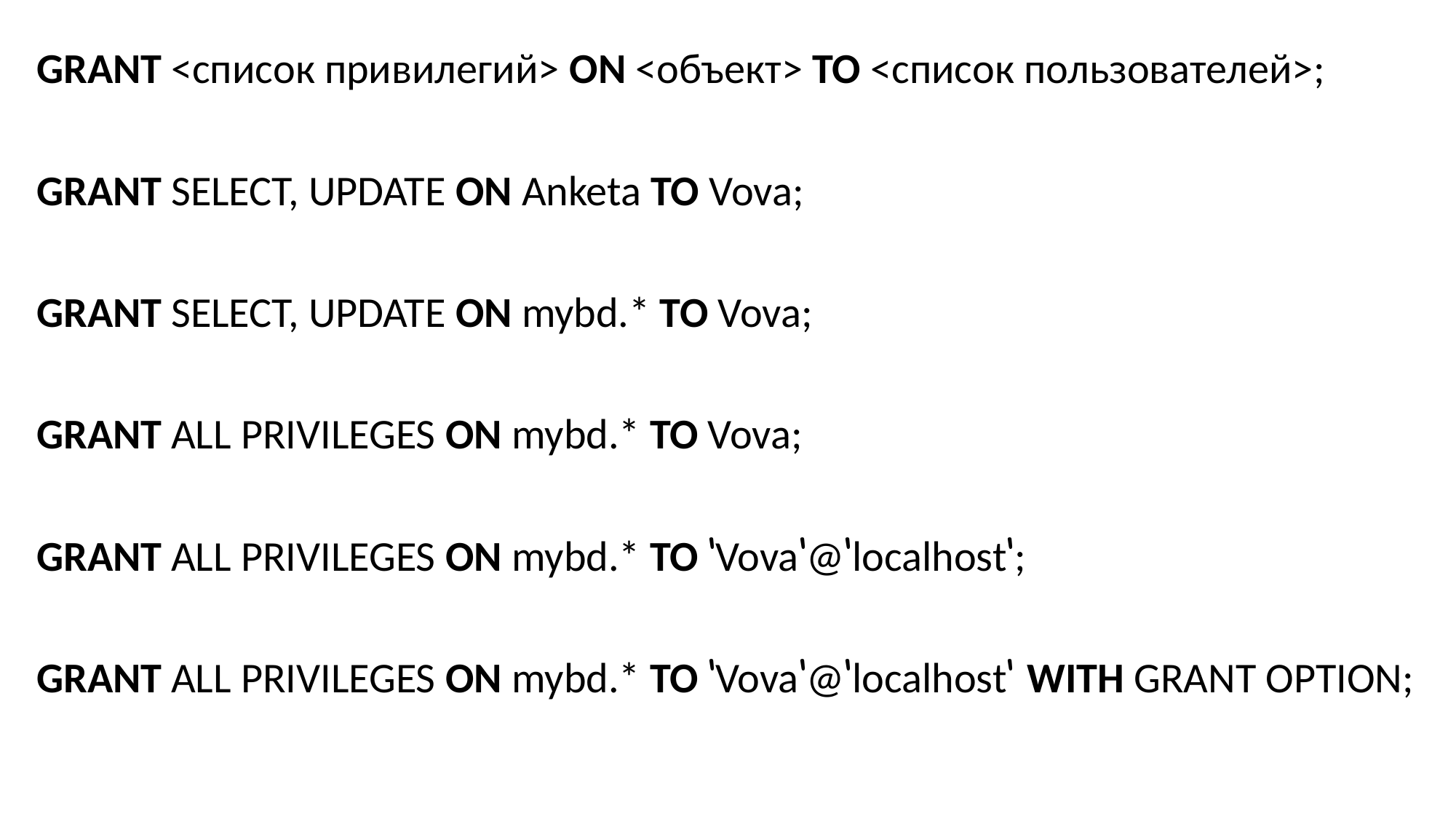

GRANT <список привилегий> ON <объект> TO <список пользователей>;

GRANT SELECT, UPDATE ON Anketa TO Vova;

GRANT SELECT, UPDATE ON mybd.* TO Vova;

GRANT ALL PRIVILEGES ON mybd.* TO Vova;

GRANT ALL PRIVILEGES ON mybd.* TO ‘Vova‘@‘localhost‘;

GRANT ALL PRIVILEGES ON mybd.* TO ‘Vova‘@‘localhost‘ WITH GRANT OPTION;